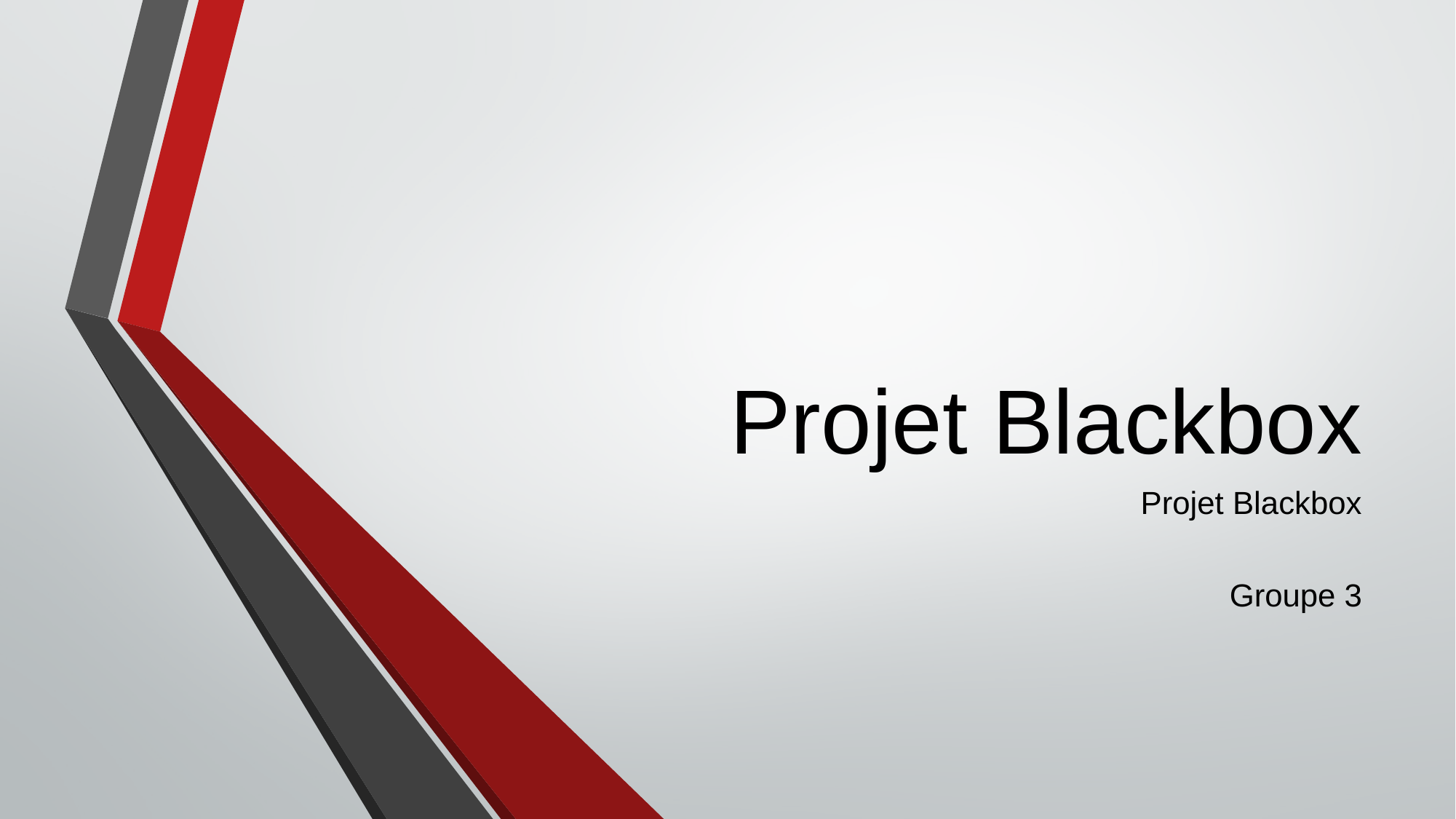

# Projet Blackbox
Projet Blackbox
Groupe 3